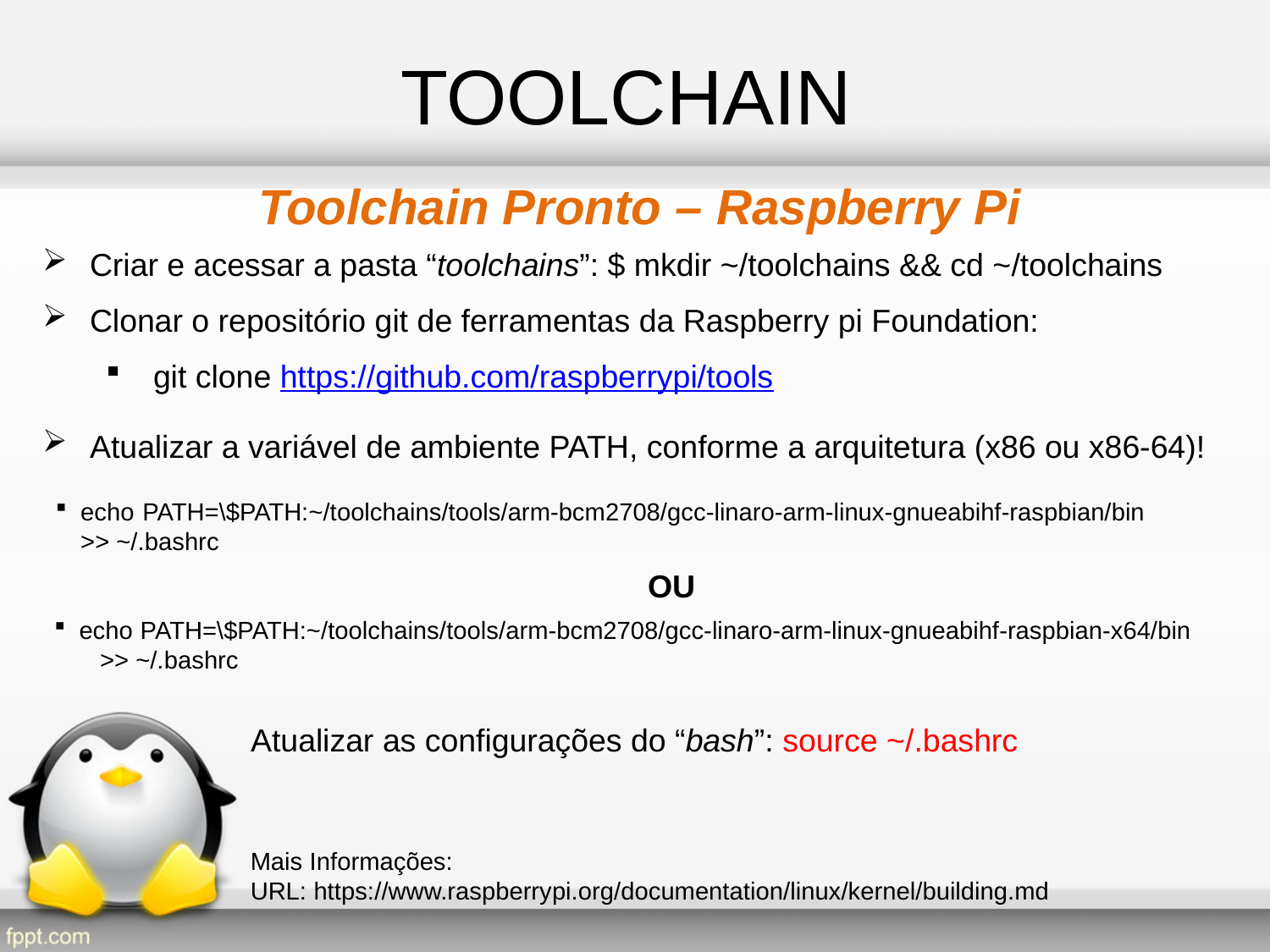

TOOLCHAIN
Toolchain Pronto – Raspberry Pi
Criar e acessar a pasta “toolchains”: $ mkdir ~/toolchains && cd ~/toolchains
Clonar o repositório git de ferramentas da Raspberry pi Foundation:
git clone https://github.com/raspberrypi/tools
Atualizar a variável de ambiente PATH, conforme a arquitetura (x86 ou x86-64)!
echo PATH=\$PATH:~/toolchains/tools/arm-bcm2708/gcc-linaro-arm-linux-gnueabihf-raspbian/bin            >> ~/.bashrc
OU
echo PATH=\$PATH:~/toolchains/tools/arm-bcm2708/gcc-linaro-arm-linux-gnueabihf-raspbian-x64/bin          >> ~/.bashrc
Atualizar as configurações do “bash”: source ~/.bashrc

Mais Informações:
URL: https://www.raspberrypi.org/documentation/linux/kernel/building.md